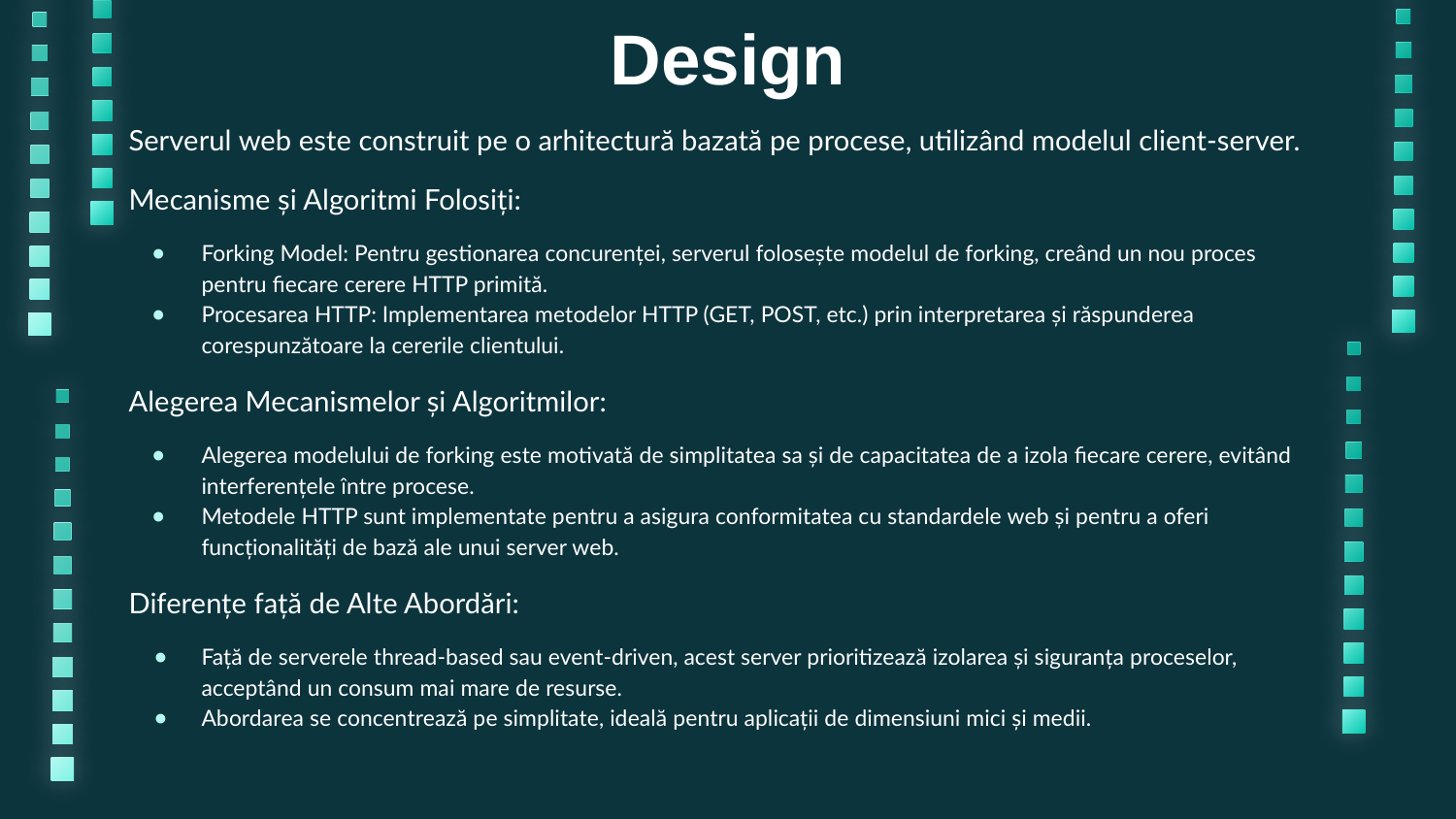

# Design
Serverul web este construit pe o arhitectură bazată pe procese, utilizând modelul client-server.
Mecanisme și Algoritmi Folosiți:
Forking Model: Pentru gestionarea concurenței, serverul folosește modelul de forking, creând un nou proces pentru fiecare cerere HTTP primită.
Procesarea HTTP: Implementarea metodelor HTTP (GET, POST, etc.) prin interpretarea și răspunderea corespunzătoare la cererile clientului.
Alegerea Mecanismelor și Algoritmilor:
Alegerea modelului de forking este motivată de simplitatea sa și de capacitatea de a izola fiecare cerere, evitând interferențele între procese.
Metodele HTTP sunt implementate pentru a asigura conformitatea cu standardele web și pentru a oferi funcționalități de bază ale unui server web.
Diferențe față de Alte Abordări:
Față de serverele thread-based sau event-driven, acest server prioritizează izolarea și siguranța proceselor, acceptând un consum mai mare de resurse.
Abordarea se concentrează pe simplitate, ideală pentru aplicații de dimensiuni mici și medii.